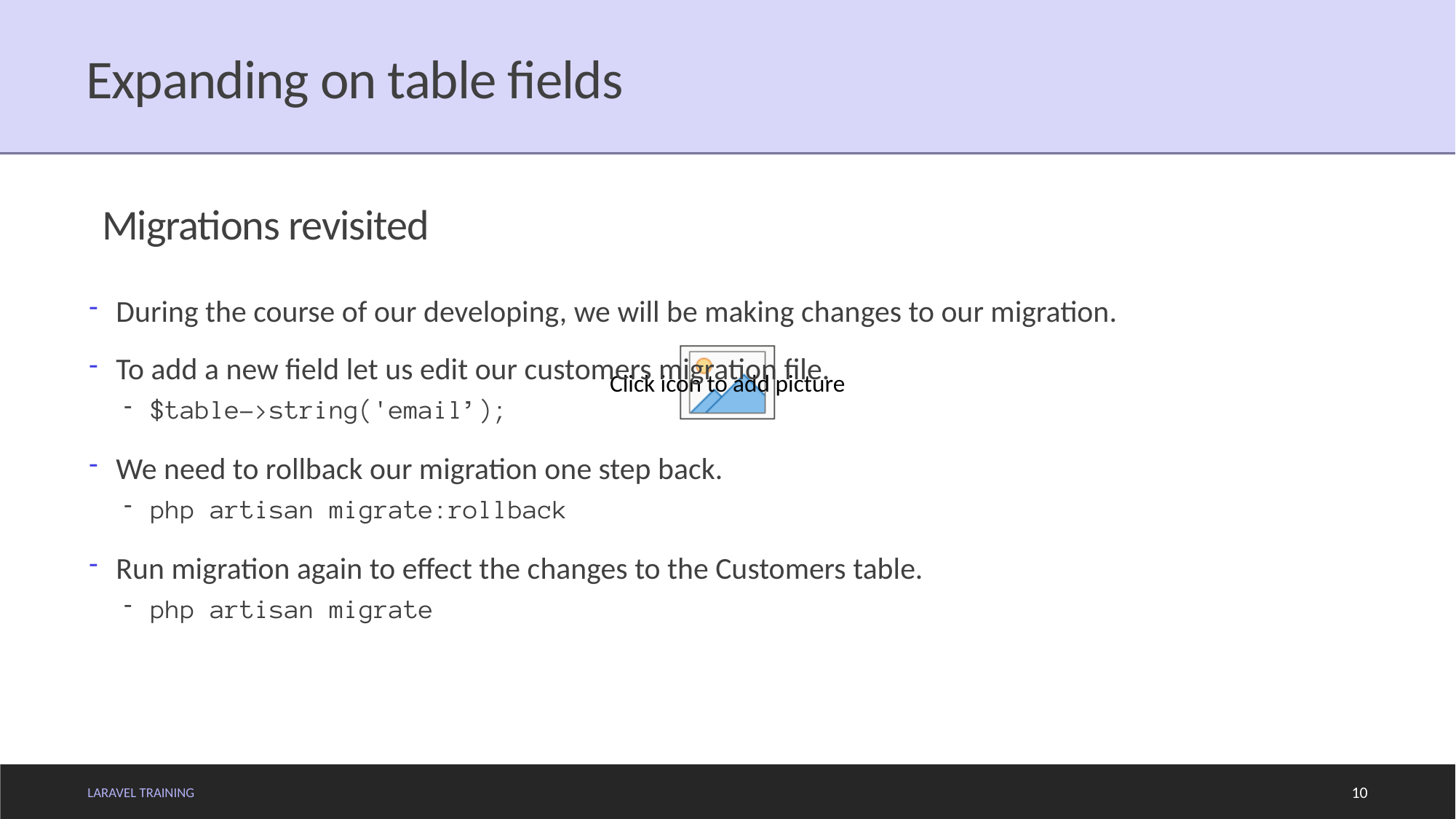

# Expanding on table fields
Migrations revisited
During the course of our developing, we will be making changes to our migration.
To add a new field let us edit our customers migration file.
$table->string('email’);
We need to rollback our migration one step back.
php artisan migrate:rollback
Run migration again to effect the changes to the Customers table.
php artisan migrate
LARAVEL TRAINING
10